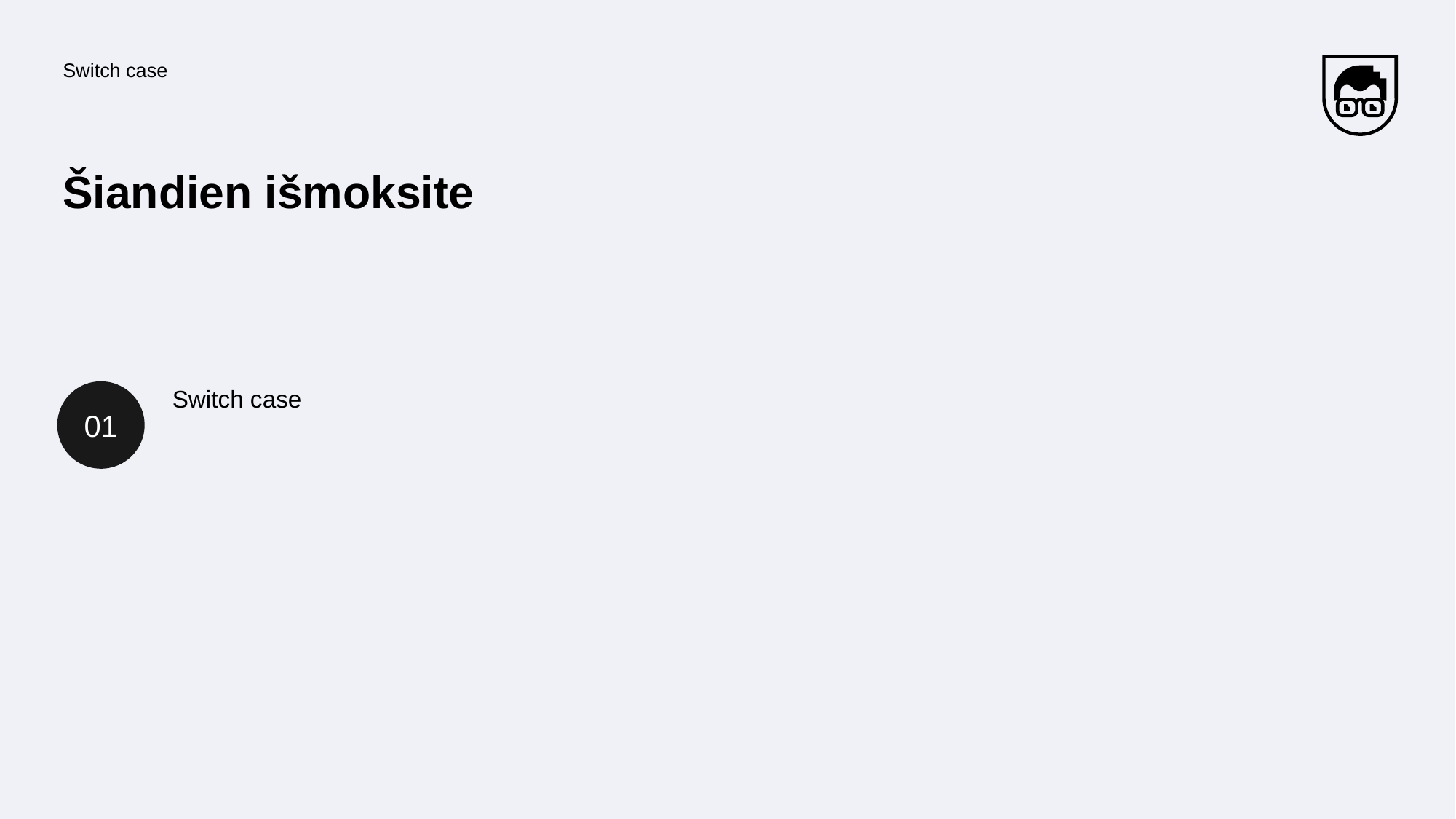

Switch case
# Šiandien išmoksite

01
Switch case